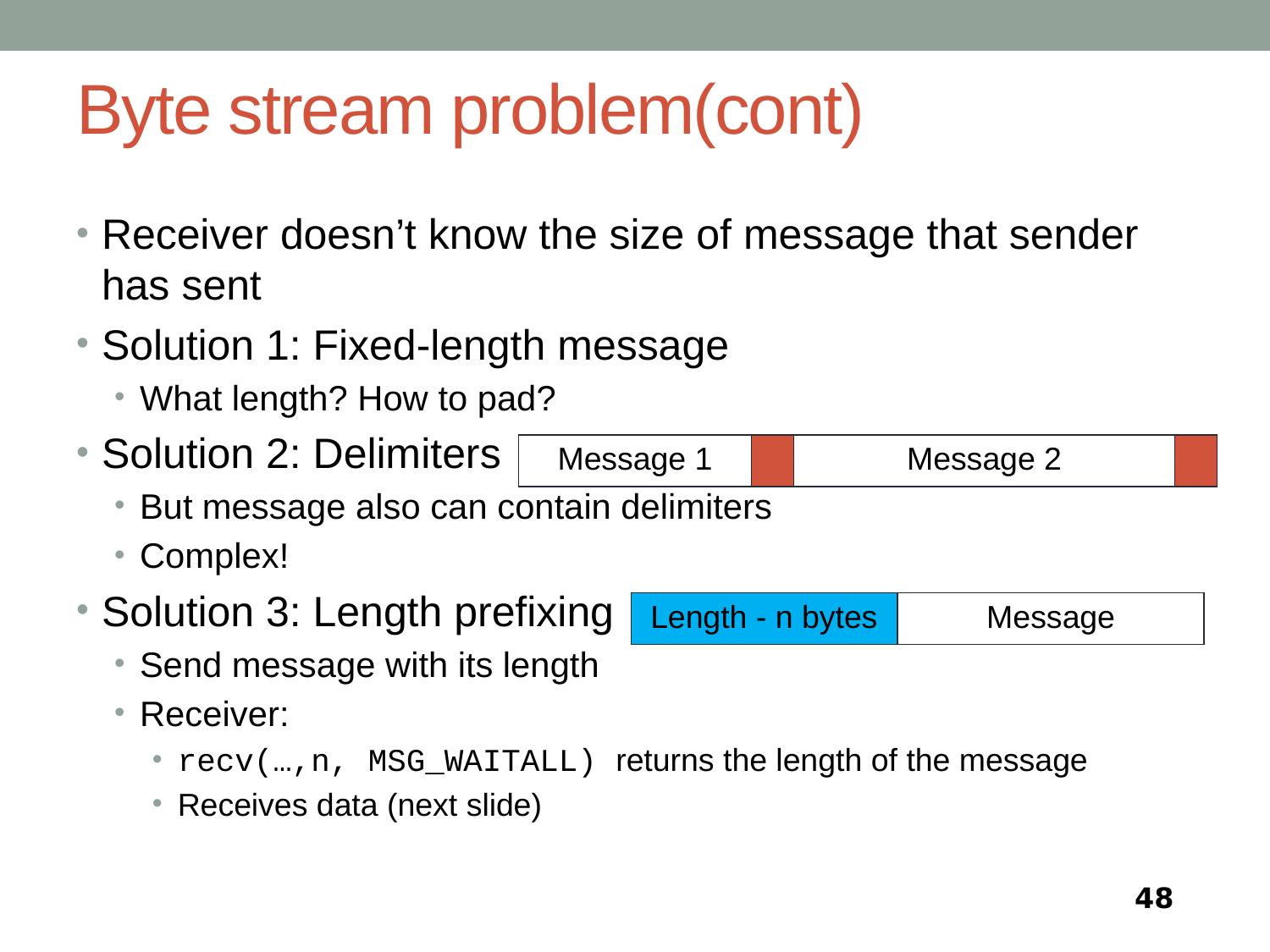

# Byte stream problem(cont)
Receiver doesn’t know the size of message that sender has sent
Solution 1: Fixed-length message
What length? How to pad?
Solution 2: Delimiters
But message also can contain delimiters
Complex!
Solution 3: Length prefixing
Send message with its length
Receiver:
recv(…,n, MSG_WAITALL) returns the length of the message
Receives data (next slide)
| Message 1 |  | Message 2 |  |
| --- | --- | --- | --- |
| Length - n bytes | Message |
| --- | --- |
48